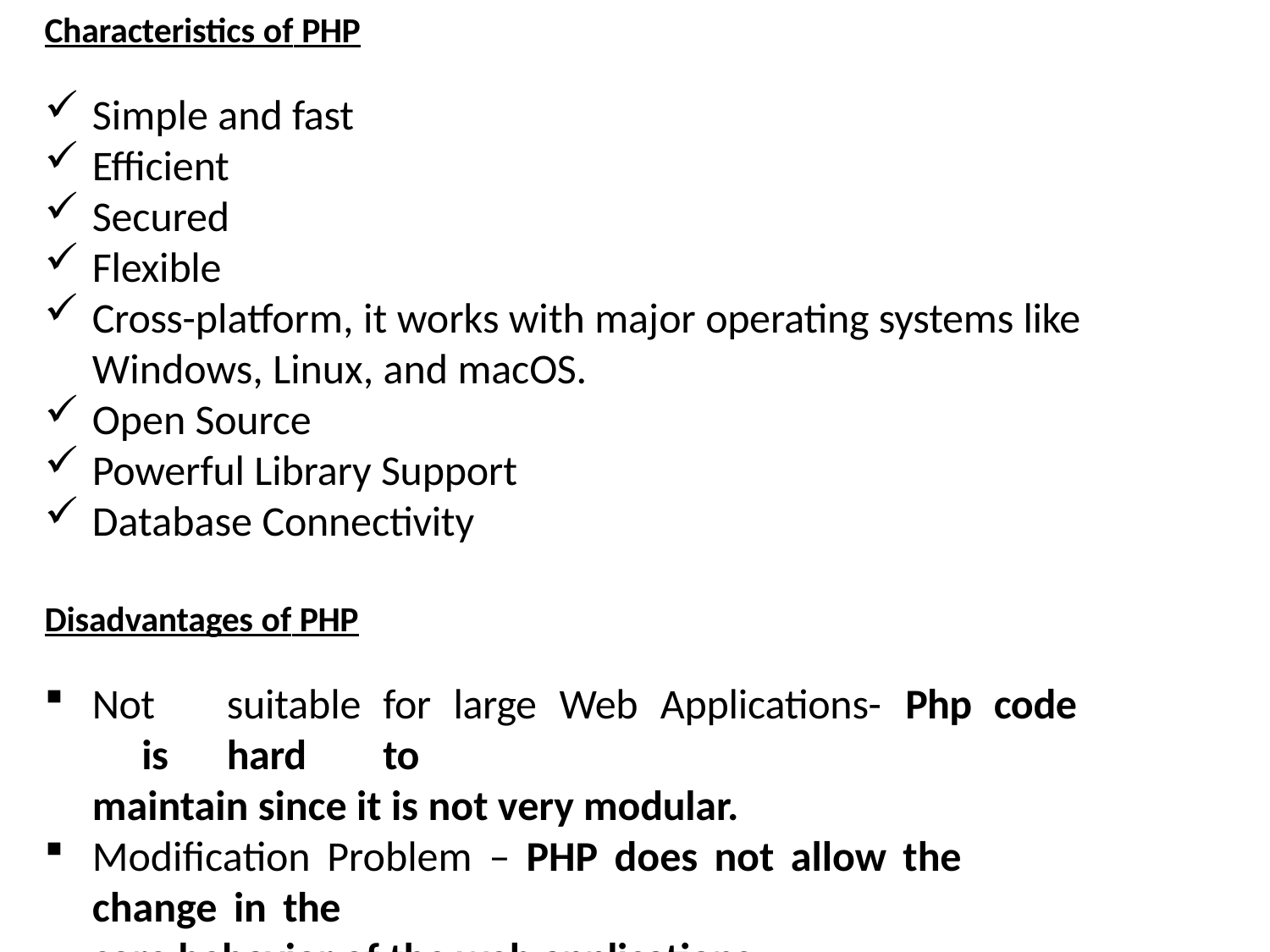

Characteristics of PHP
Simple and fast
Efficient
Secured
Flexible
Cross-platform, it works with major operating systems like Windows, Linux, and macOS.
Open Source
Powerful Library Support
Database Connectivity
Disadvantages of PHP
Not	suitable	for	large	Web	Applications-	Php	code	is	hard	to
maintain since it is not very modular.
Modification Problem – PHP does not allow the change in the
core behavior of the web applications.